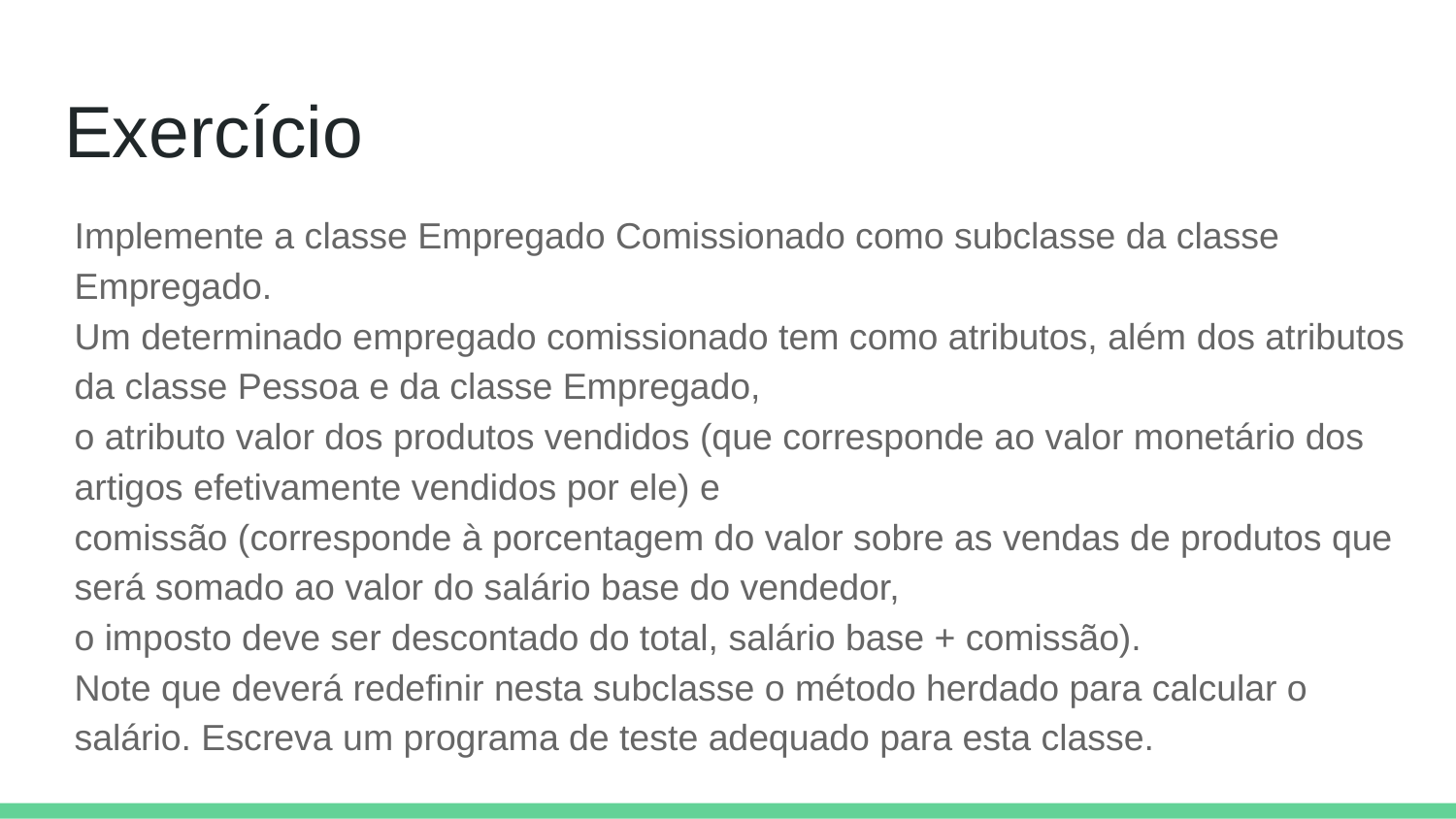

# Exercício
Implemente a classe Empregado Comissionado como subclasse da classe Empregado.
Um determinado empregado comissionado tem como atributos, além dos atributos da classe Pessoa e da classe Empregado,
o atributo valor dos produtos vendidos (que corresponde ao valor monetário dos artigos efetivamente vendidos por ele) e
comissão (corresponde à porcentagem do valor sobre as vendas de produtos que será somado ao valor do salário base do vendedor,
o imposto deve ser descontado do total, salário base + comissão).
Note que deverá redefinir nesta subclasse o método herdado para calcular o salário. Escreva um programa de teste adequado para esta classe.